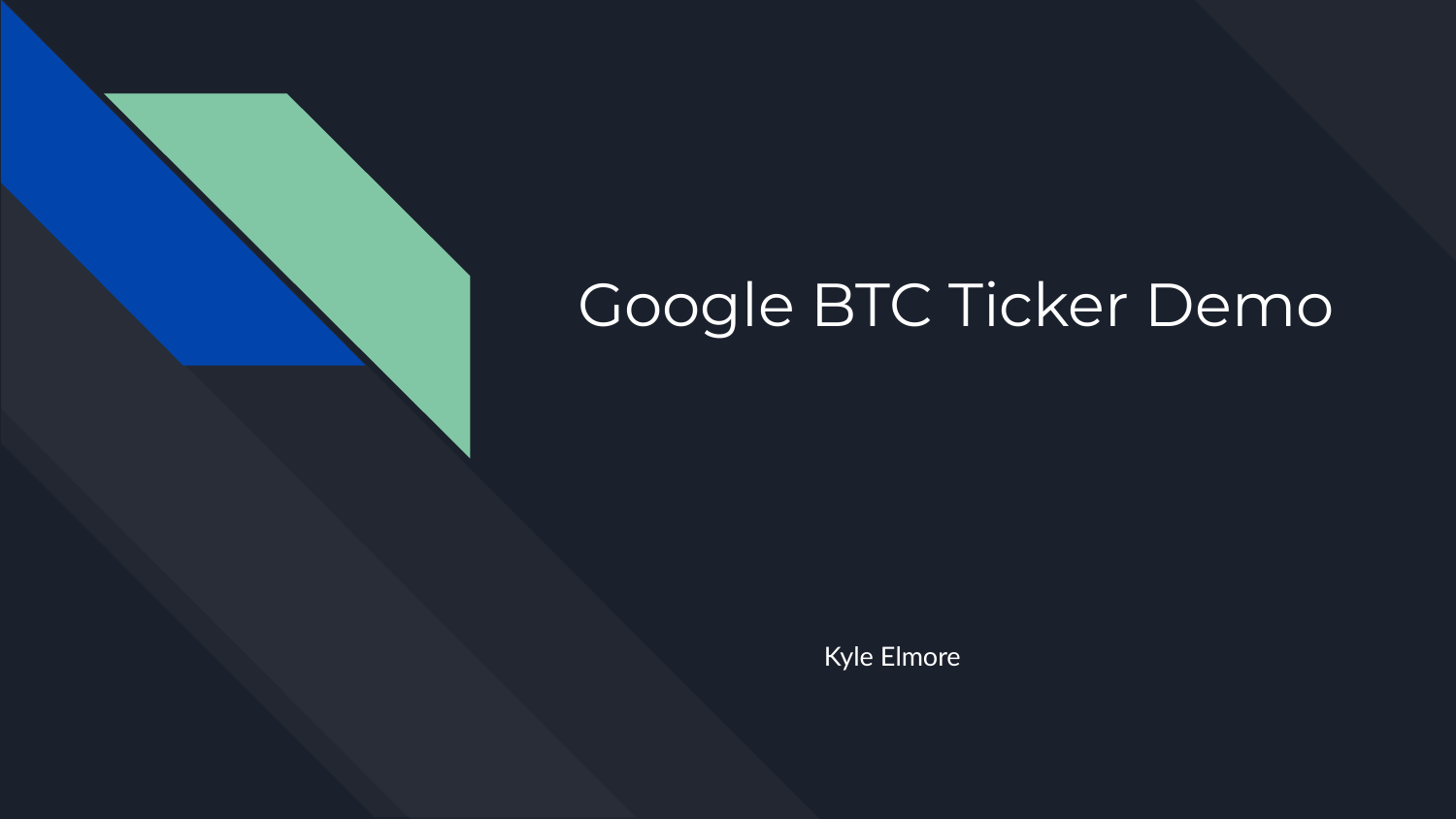

# Google BTC Ticker Demo
Kyle Elmore